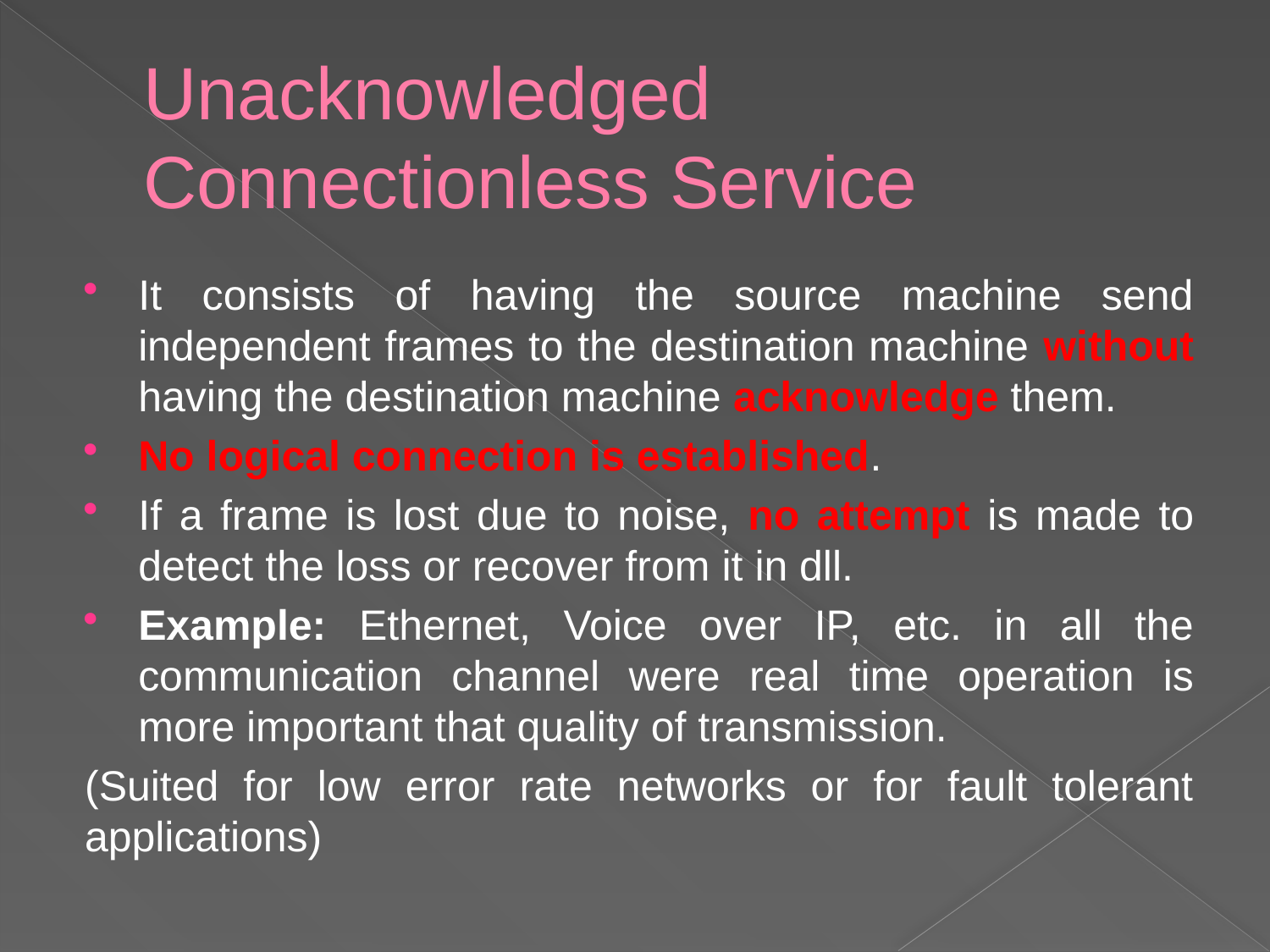

# Unacknowledged Connectionless Service
It consists of having the source machine send independent frames to the destination machine without having the destination machine acknowledge them.
No logical connection is established.
If a frame is lost due to noise, no attempt is made to detect the loss or recover from it in dll.
Example: Ethernet, Voice over IP, etc. in all the communication channel were real time operation is more important that quality of transmission.
(Suited for low error rate networks or for fault tolerant applications)